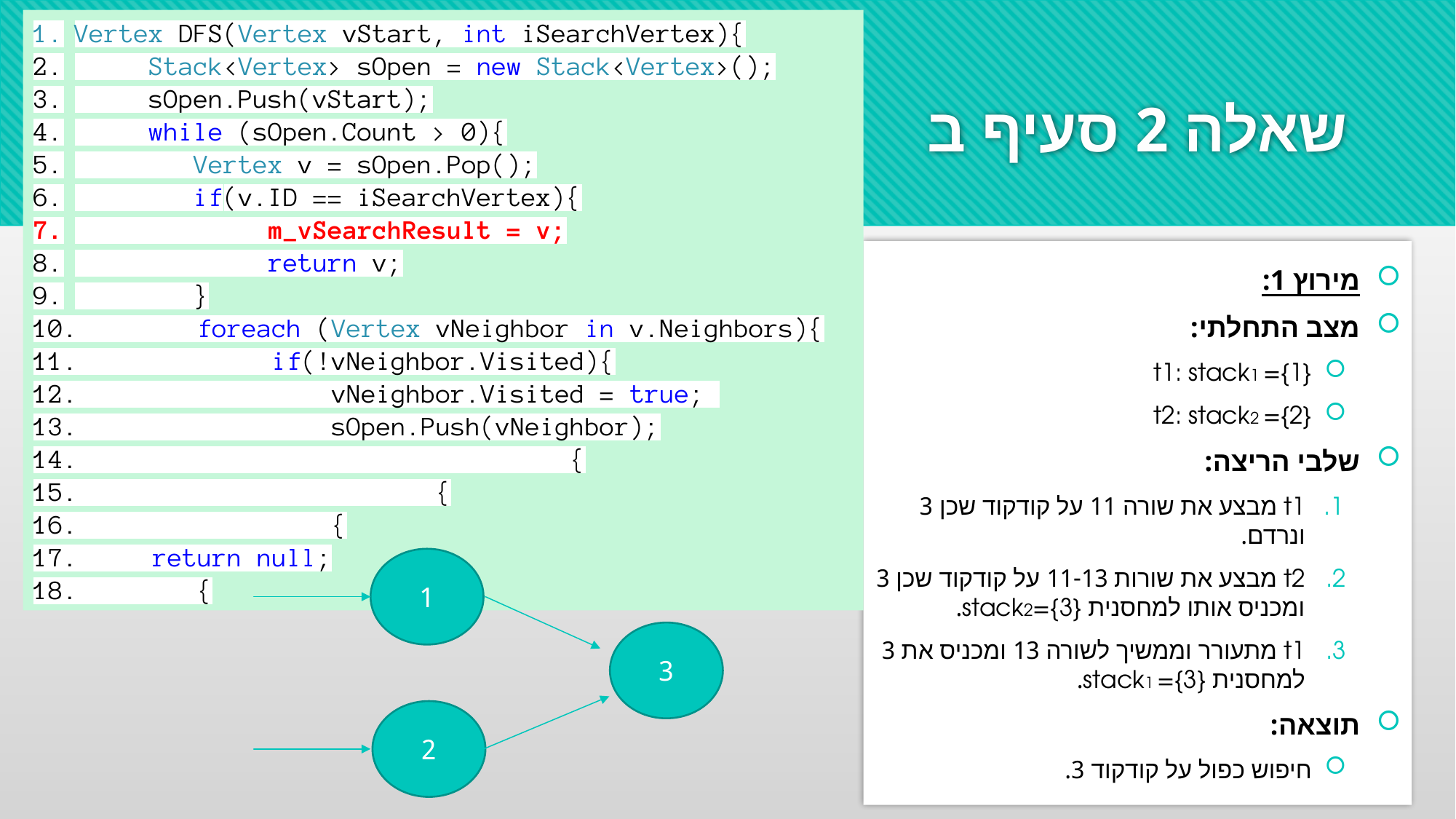

Vertex DFS(Vertex vStart, int iSearchVertex){
     Stack<Vertex> sOpen = new Stack<Vertex>();
     sOpen.Push(vStart);
     while (sOpen.Count > 0){
        Vertex v = sOpen.Pop();
        if(v.ID == iSearchVertex){
             m_vSearchResult = v;
             return v;
        }
        foreach (Vertex vNeighbor in v.Neighbors){
             if(!vNeighbor.Visited){
                 vNeighbor.Visited = true;
                 sOpen.Push(vNeighbor);
                                 {
                        {
                 {
     return null;
        {
# שאלה 2 סעיף ב
מירוץ 1:
מצב התחלתי:
t1: stack1 ={1}
t2: stack2 ={2}
שלבי הריצה:
t1 מבצע את שורה 11 על קודקוד שכן 3 ונרדם.
t2 מבצע את שורות 11-13 על קודקוד שכן 3 ומכניס אותו למחסנית stack2={3}.
t1 מתעורר וממשיך לשורה 13 ומכניס את 3 למחסנית stack1 ={3}.
תוצאה:
חיפוש כפול על קודקוד 3.
1
3
2